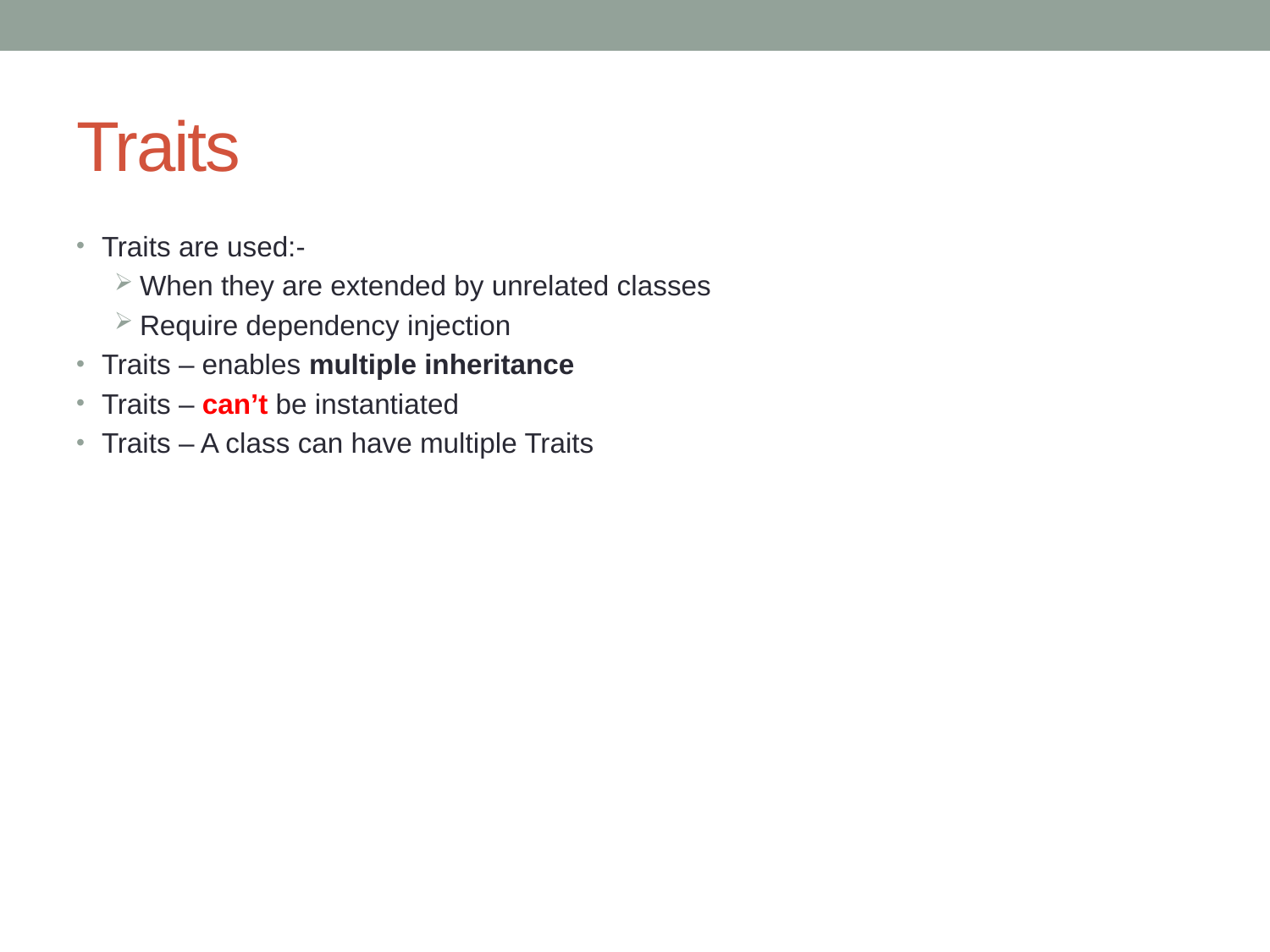

# Traits
Traits are used:-
When they are extended by unrelated classes
Require dependency injection
Traits – enables multiple inheritance
Traits – can’t be instantiated
Traits – A class can have multiple Traits